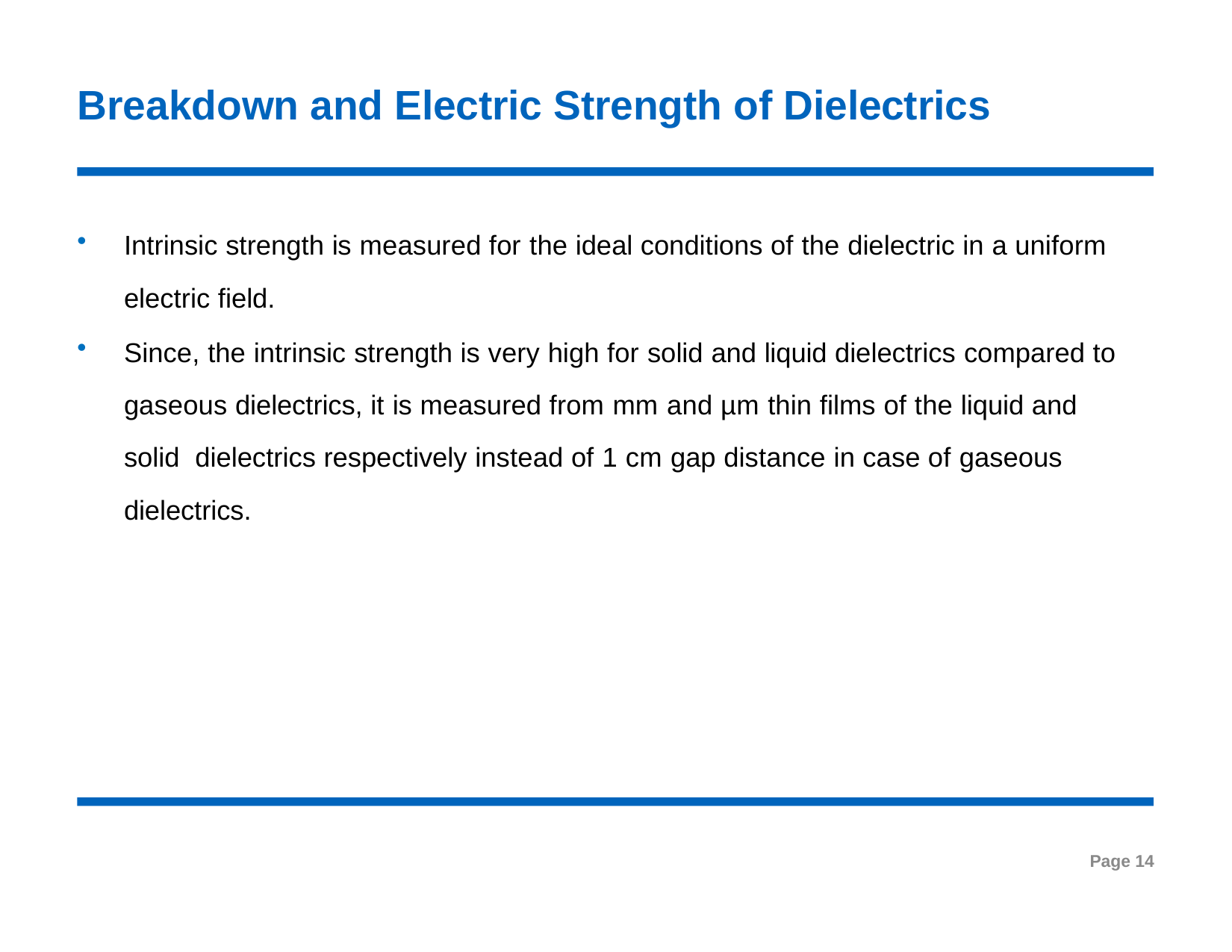

# Breakdown and Electric Strength of Dielectrics
Intrinsic strength is measured for the ideal conditions of the dielectric in a uniform
electric field.
Since, the intrinsic strength is very high for solid and liquid dielectrics compared to  gaseous dielectrics, it is measured from mm and µm thin films of the liquid and solid  dielectrics respectively instead of 1 cm gap distance in case of gaseous dielectrics.
Page 14